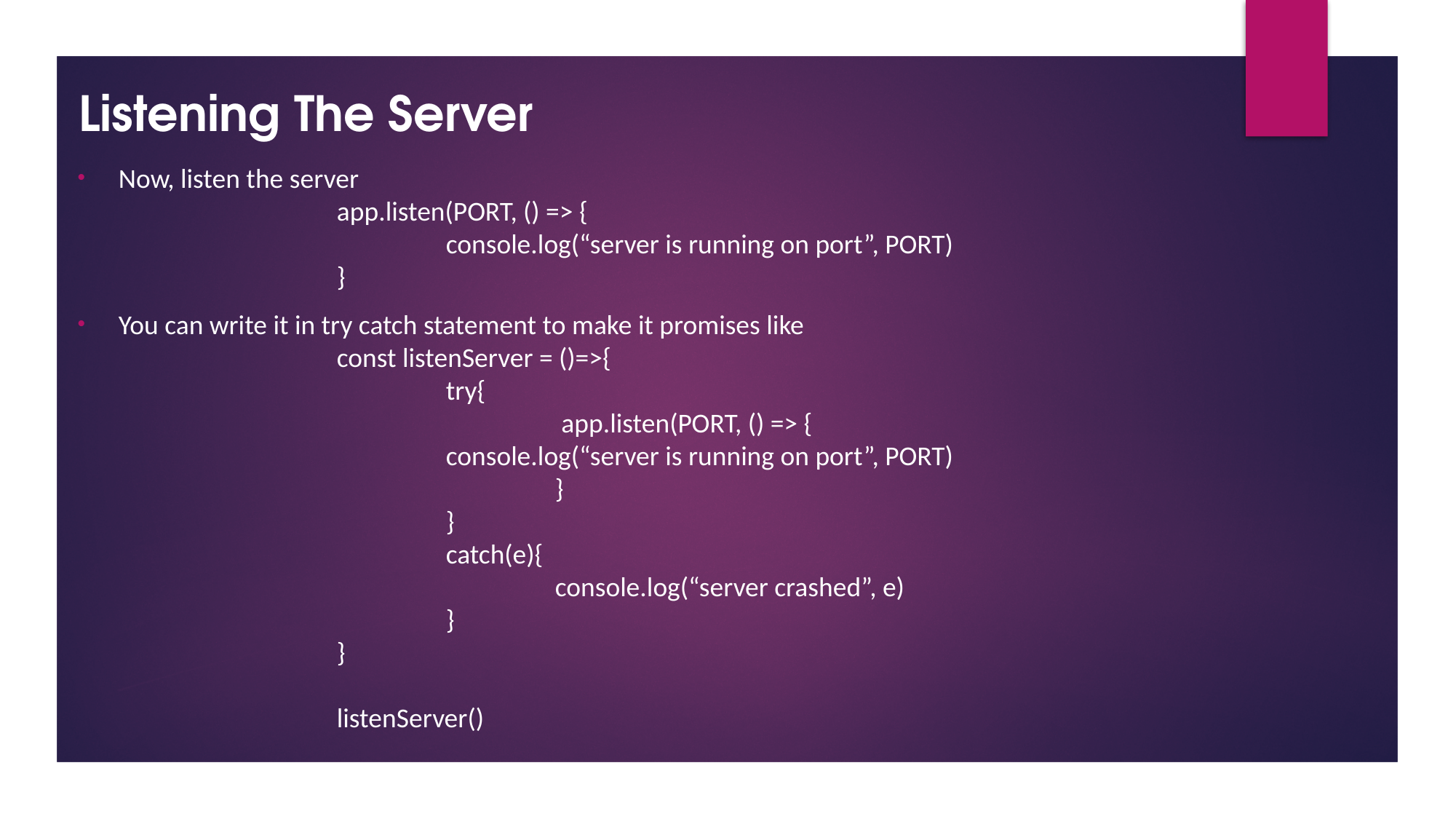

# Listening The Server
Now, listen the server
		app.listen(PORT, () => {
			console.log(“server is running on port”, PORT)
		}
You can write it in try catch statement to make it promises like
		const listenServer = ()=>{
			try{
				 app.listen(PORT, () => {
			console.log(“server is running on port”, PORT)
				}
			}
			catch(e){
				console.log(“server crashed”, e)
			}
		}
		listenServer()